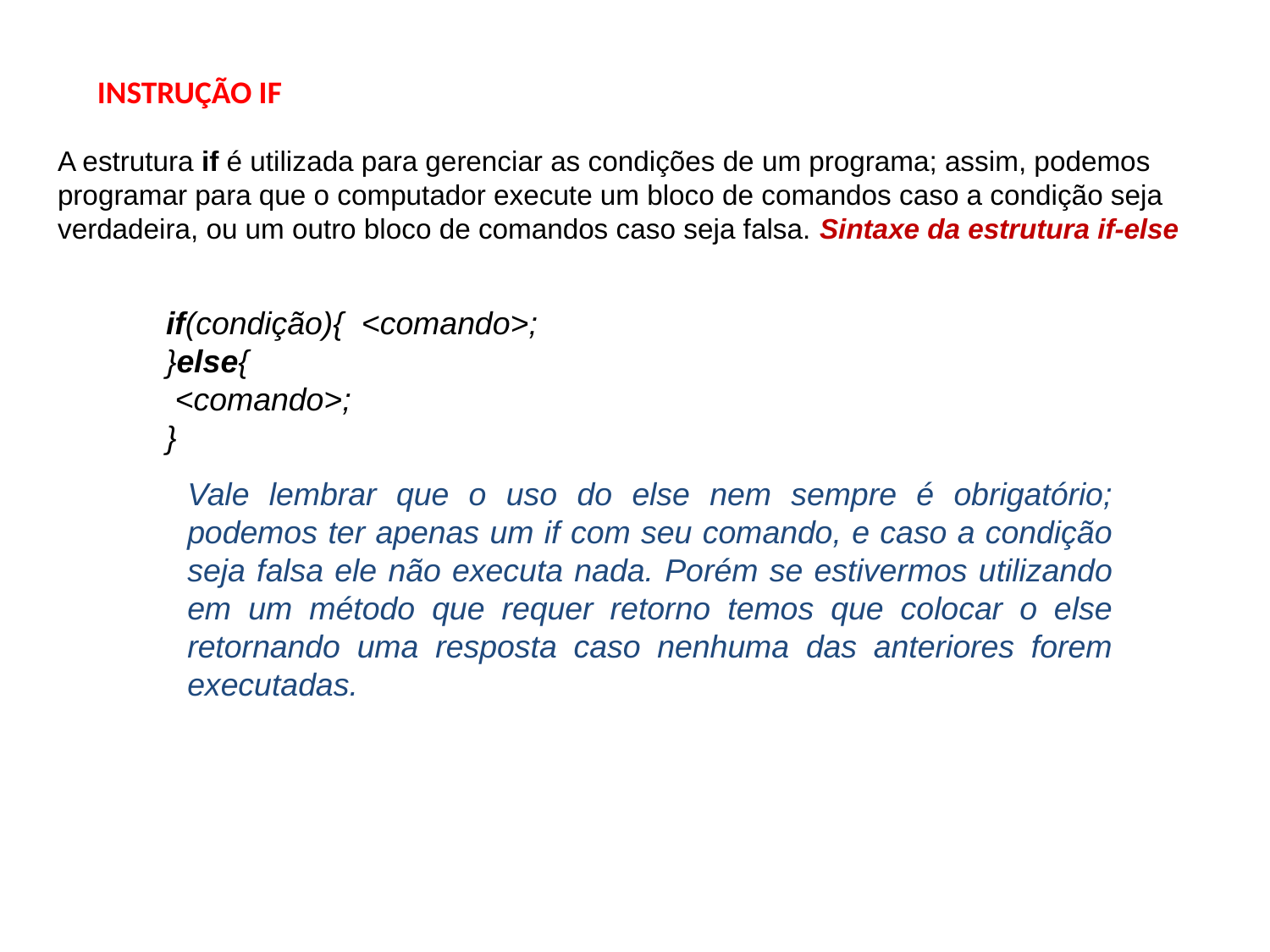

INSTRUÇÃO IF
A estrutura if é utilizada para gerenciar as condições de um programa; assim, podemos programar para que o computador execute um bloco de comandos caso a condição seja verdadeira, ou um outro bloco de comandos caso seja falsa. Sintaxe da estrutura if-else
if(condição){  <comando>;
}else{
 <comando>;
}
Vale lembrar que o uso do else nem sempre é obrigatório; podemos ter apenas um if com seu comando, e caso a condição seja falsa ele não executa nada. Porém se estivermos utilizando em um método que requer retorno temos que colocar o else retornando uma resposta caso nenhuma das anteriores forem executadas.